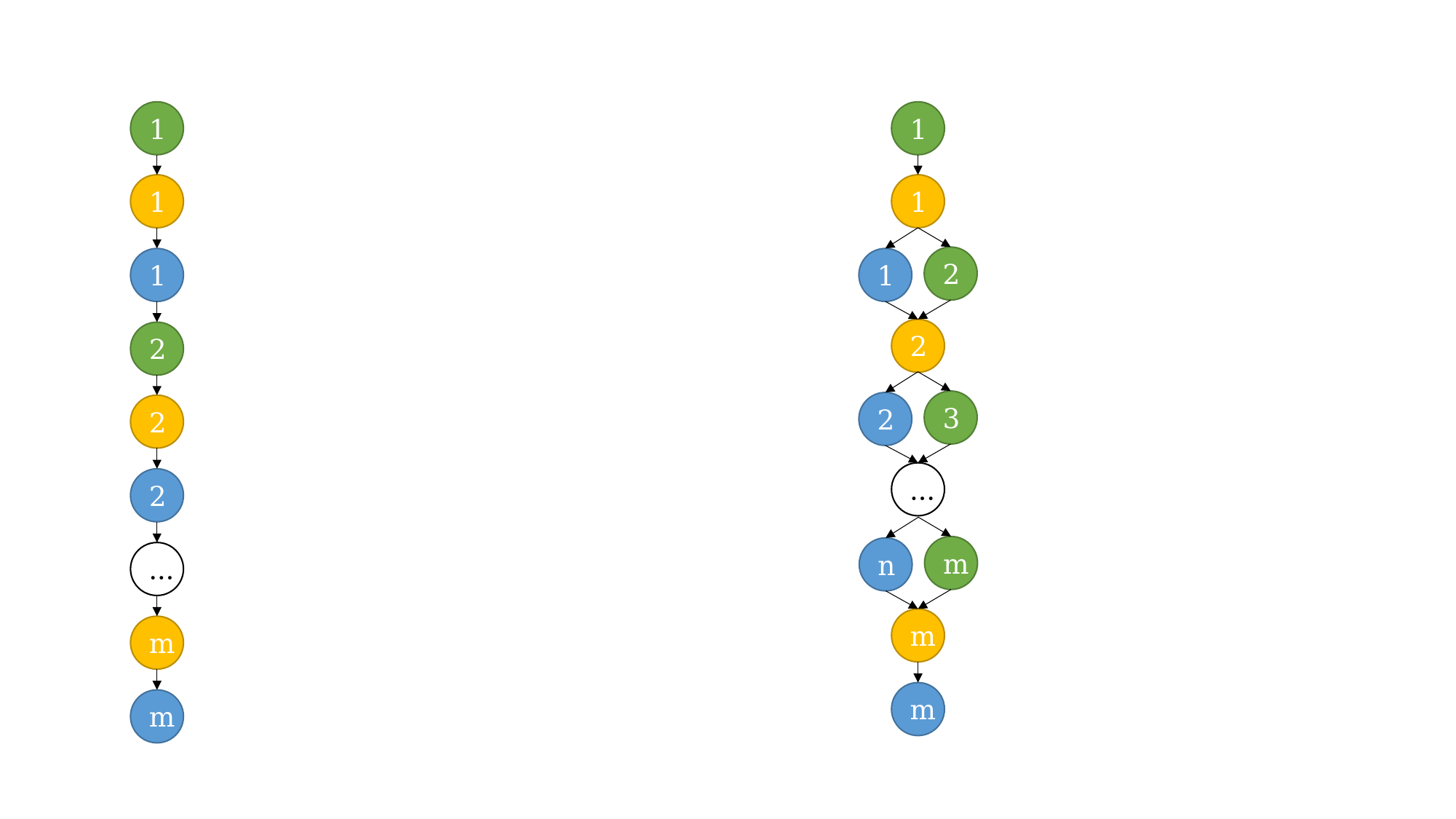

1
1
1
1
2
1
1
2
2
3
2
2
…
2
m
n
…
m
m
m
m